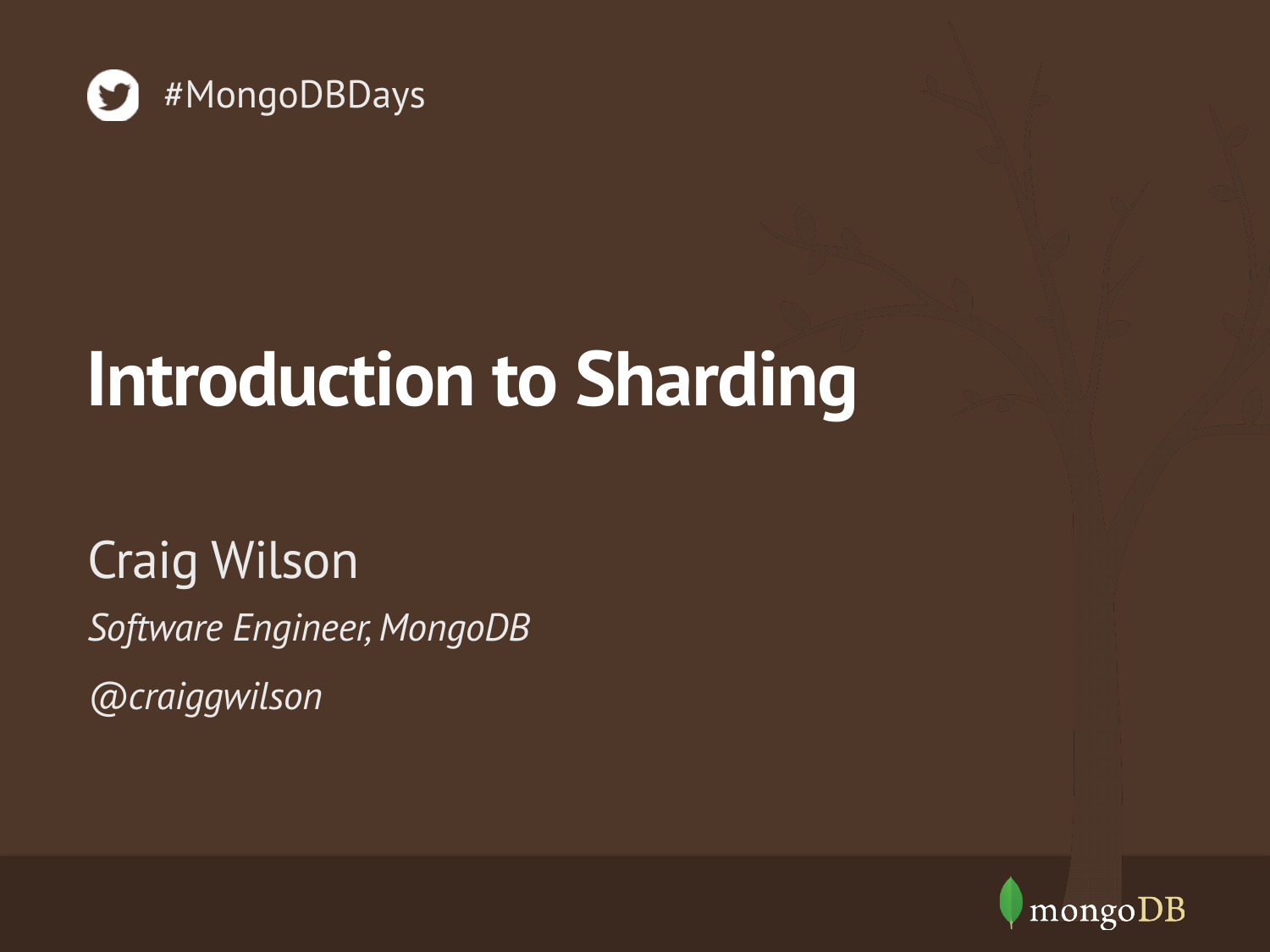

#MongoDBDays
# Introduction to Sharding
Craig Wilson
Software Engineer, MongoDB
@craiggwilson